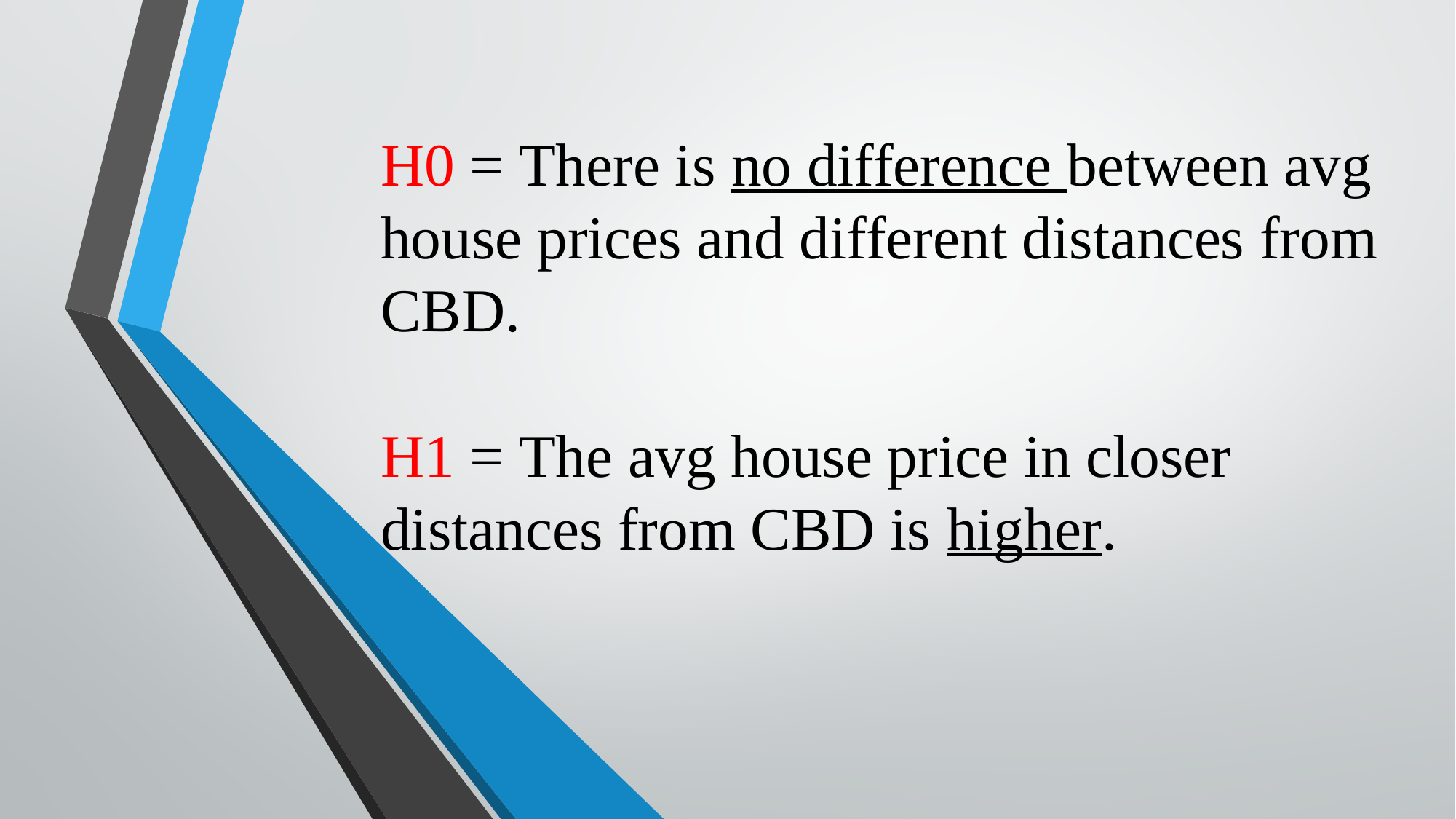

# H0 = There is no difference between avg  house prices and different distances from  CBD.   H1 = The avg house price in closer             distances from CBD is higher.